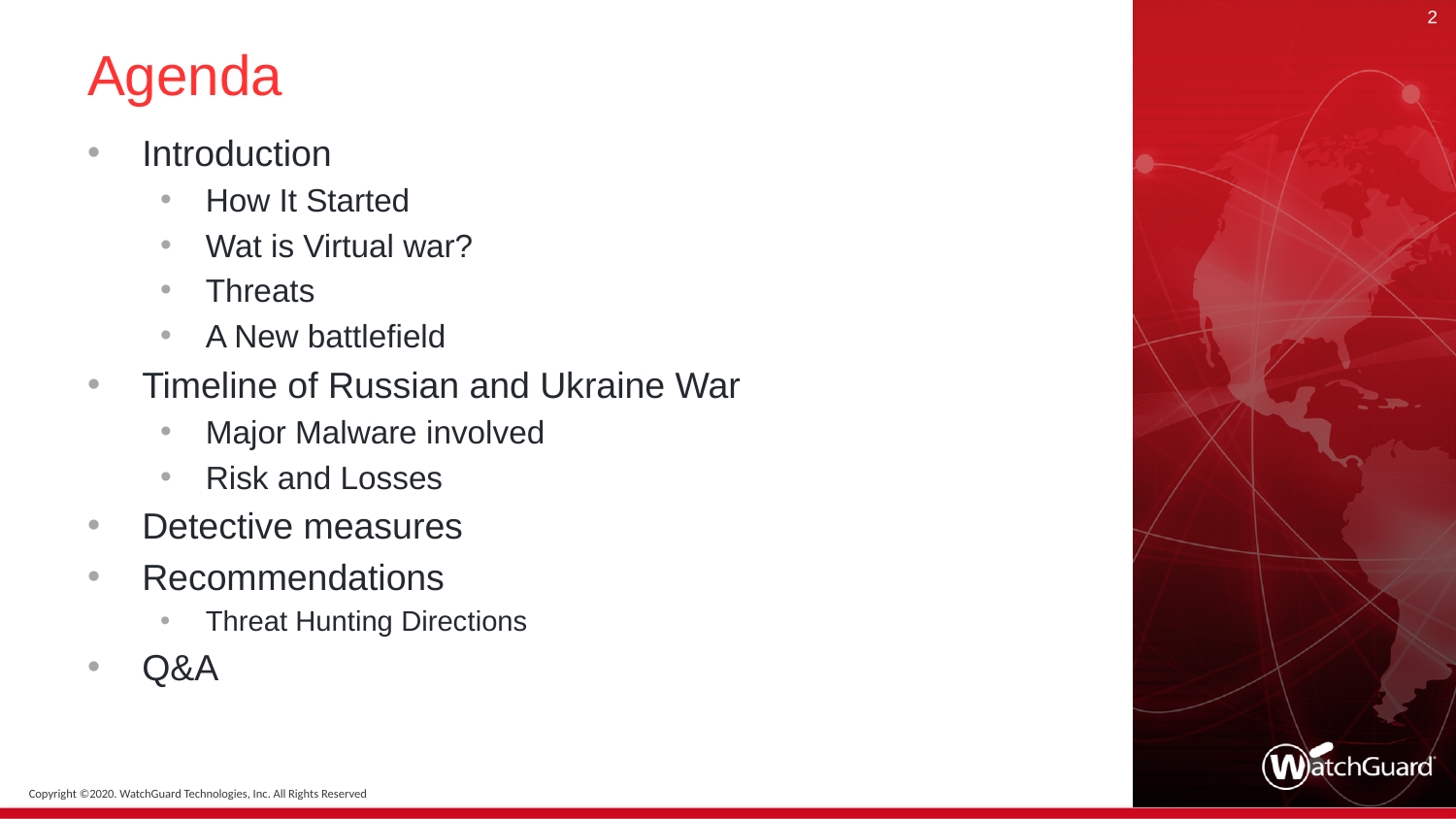

2
# Agenda
Introduction
How It Started
Wat is Virtual war?
Threats
A New battlefield
Timeline of Russian and Ukraine War
Major Malware involved
Risk and Losses
Detective measures
Recommendations
Threat Hunting Directions
Q&A